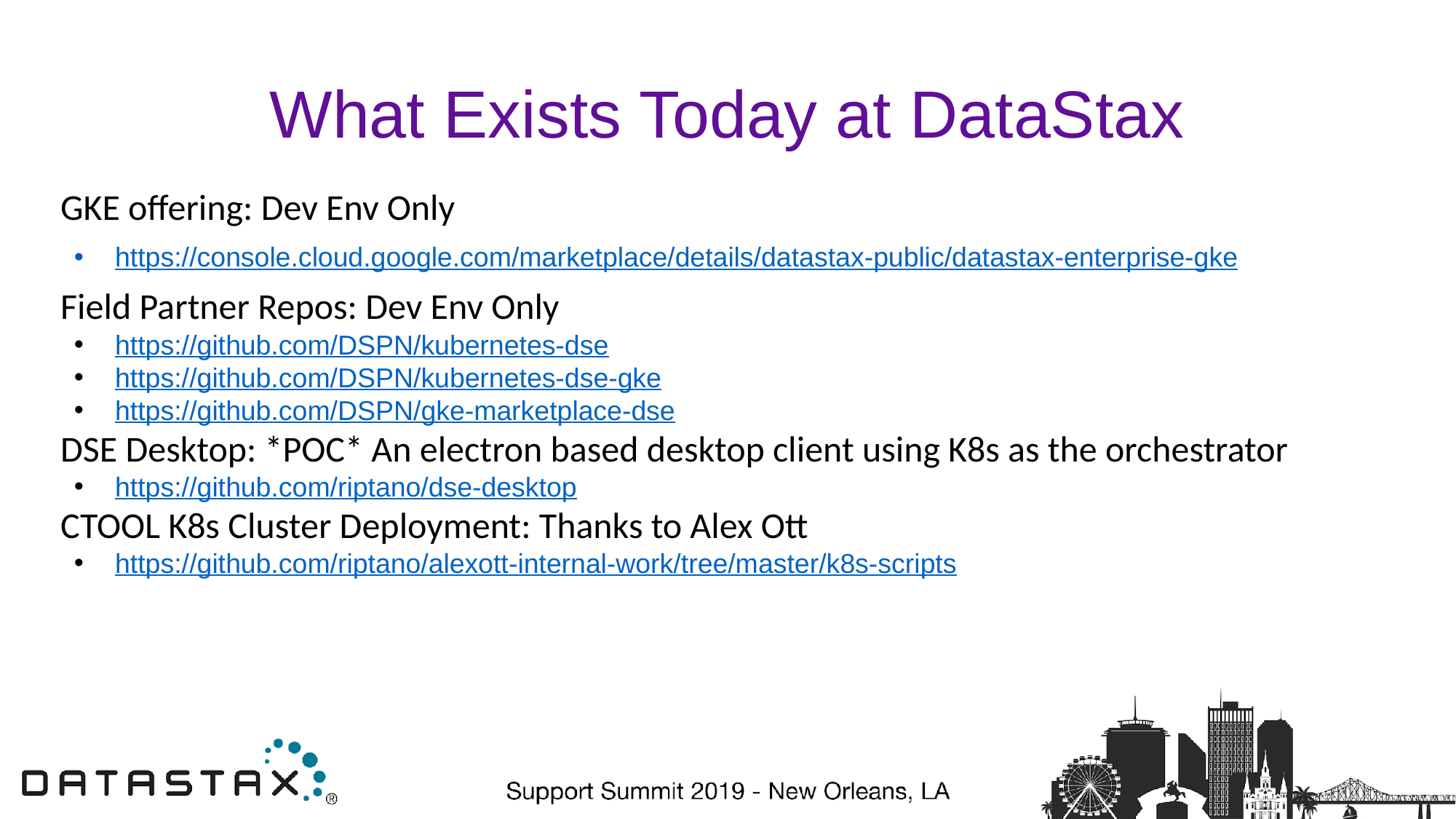

# What Exists Today at DataStax
GKE offering: Dev Env Only
https://console.cloud.google.com/marketplace/details/datastax-public/datastax-enterprise-gke
Field Partner Repos: Dev Env Only
https://github.com/DSPN/kubernetes-dse
https://github.com/DSPN/kubernetes-dse-gke
https://github.com/DSPN/gke-marketplace-dse
DSE Desktop: *POC* An electron based desktop client using K8s as the orchestrator
https://github.com/riptano/dse-desktop
CTOOL K8s Cluster Deployment: Thanks to Alex Ott
https://github.com/riptano/alexott-internal-work/tree/master/k8s-scripts